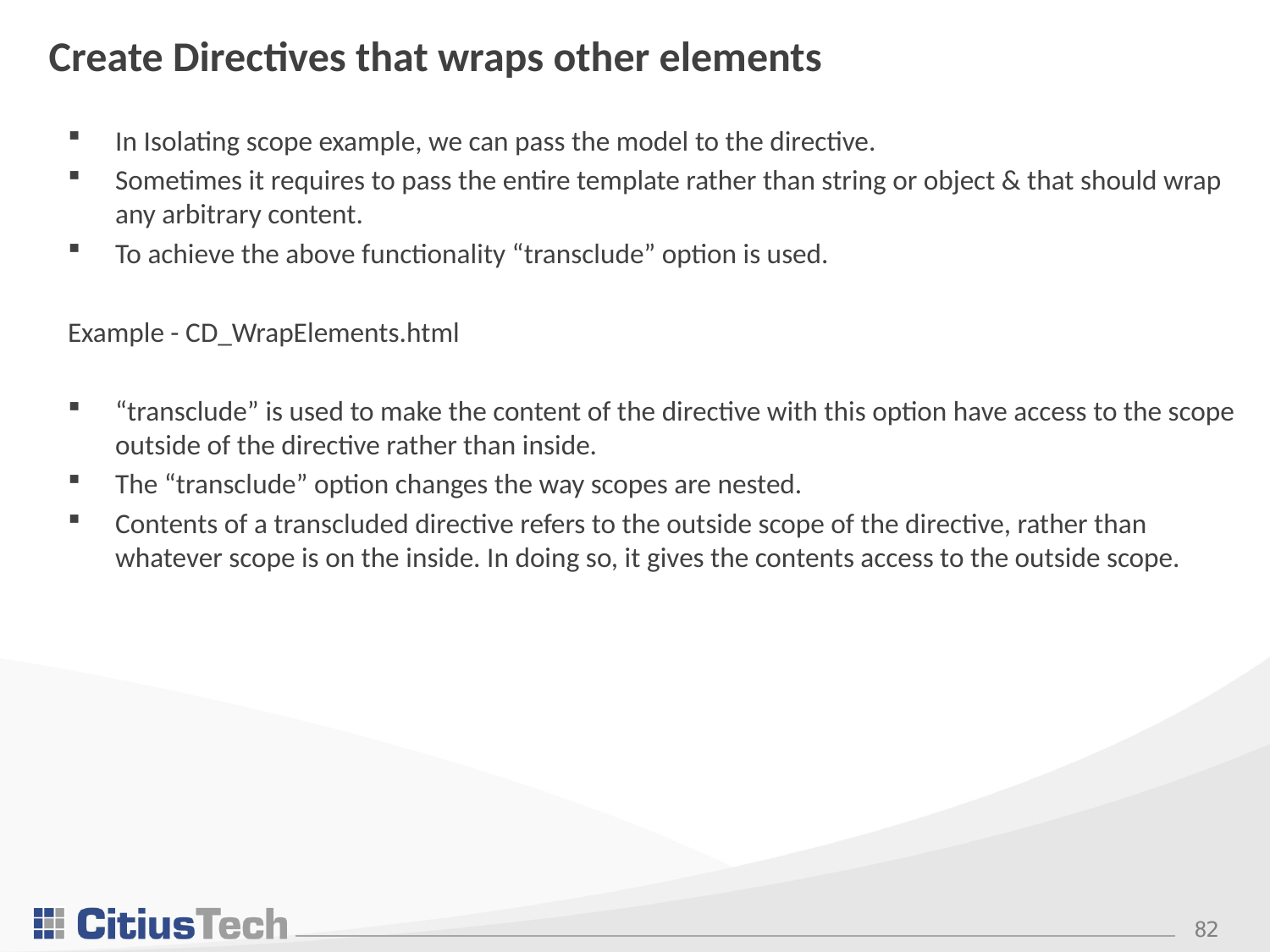

# Create Directives that wraps other elements
In Isolating scope example, we can pass the model to the directive.
Sometimes it requires to pass the entire template rather than string or object & that should wrap any arbitrary content.
To achieve the above functionality “transclude” option is used.

Example - CD_WrapElements.html

“transclude” is used to make the content of the directive with this option have access to the scope outside of the directive rather than inside.
The “transclude” option changes the way scopes are nested.
Contents of a transcluded directive refers to the outside scope of the directive, rather than whatever scope is on the inside. In doing so, it gives the contents access to the outside scope.